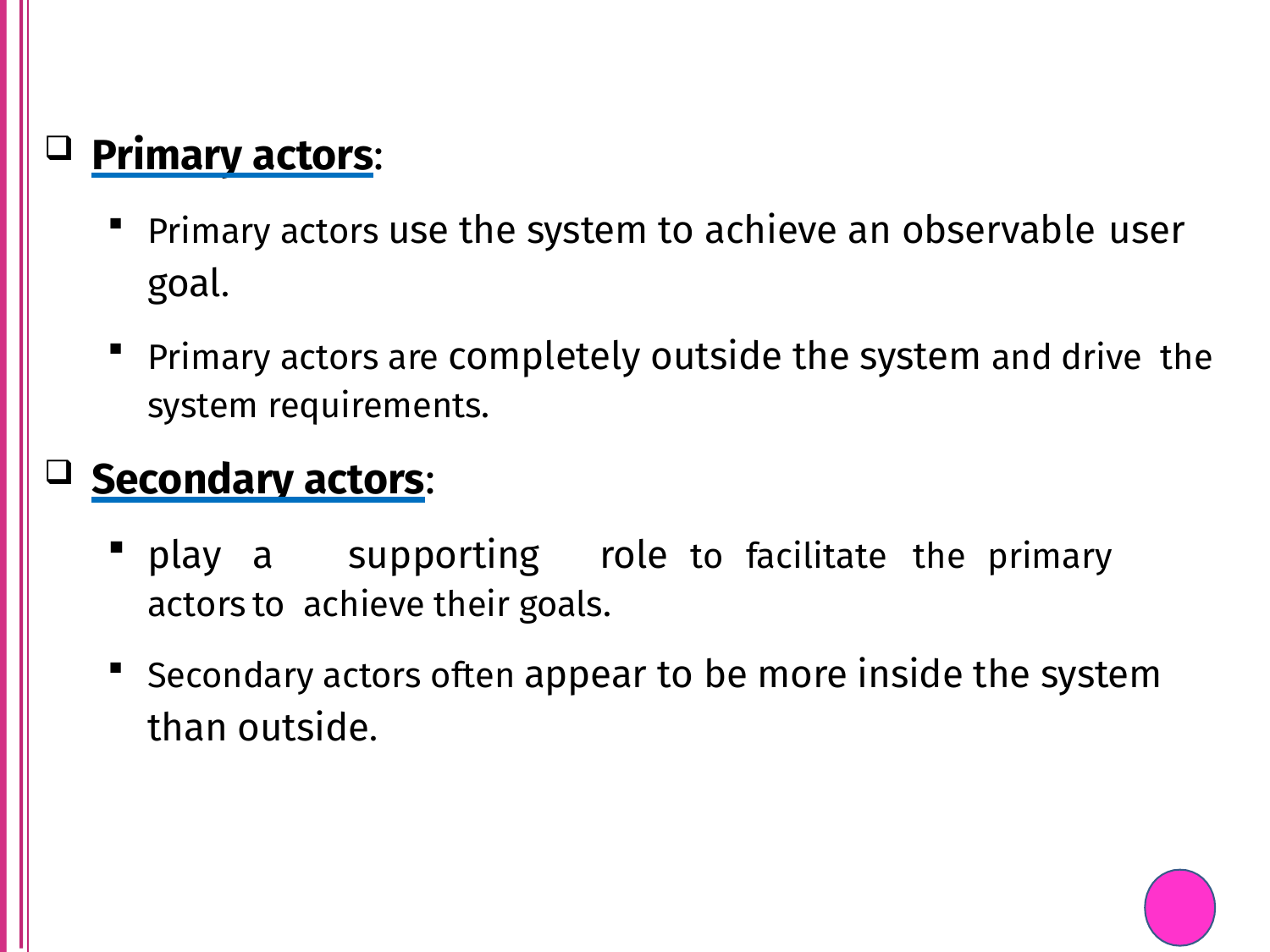

Primary actors:
Primary actors use the system to achieve an observable user
goal.
Primary actors are completely outside the system and drive  the system requirements.
Secondary actors:
play	a	supporting	role	to	facilitate	the	primary	actors	to  achieve their goals.
Secondary actors often appear to be more inside the system  than outside.